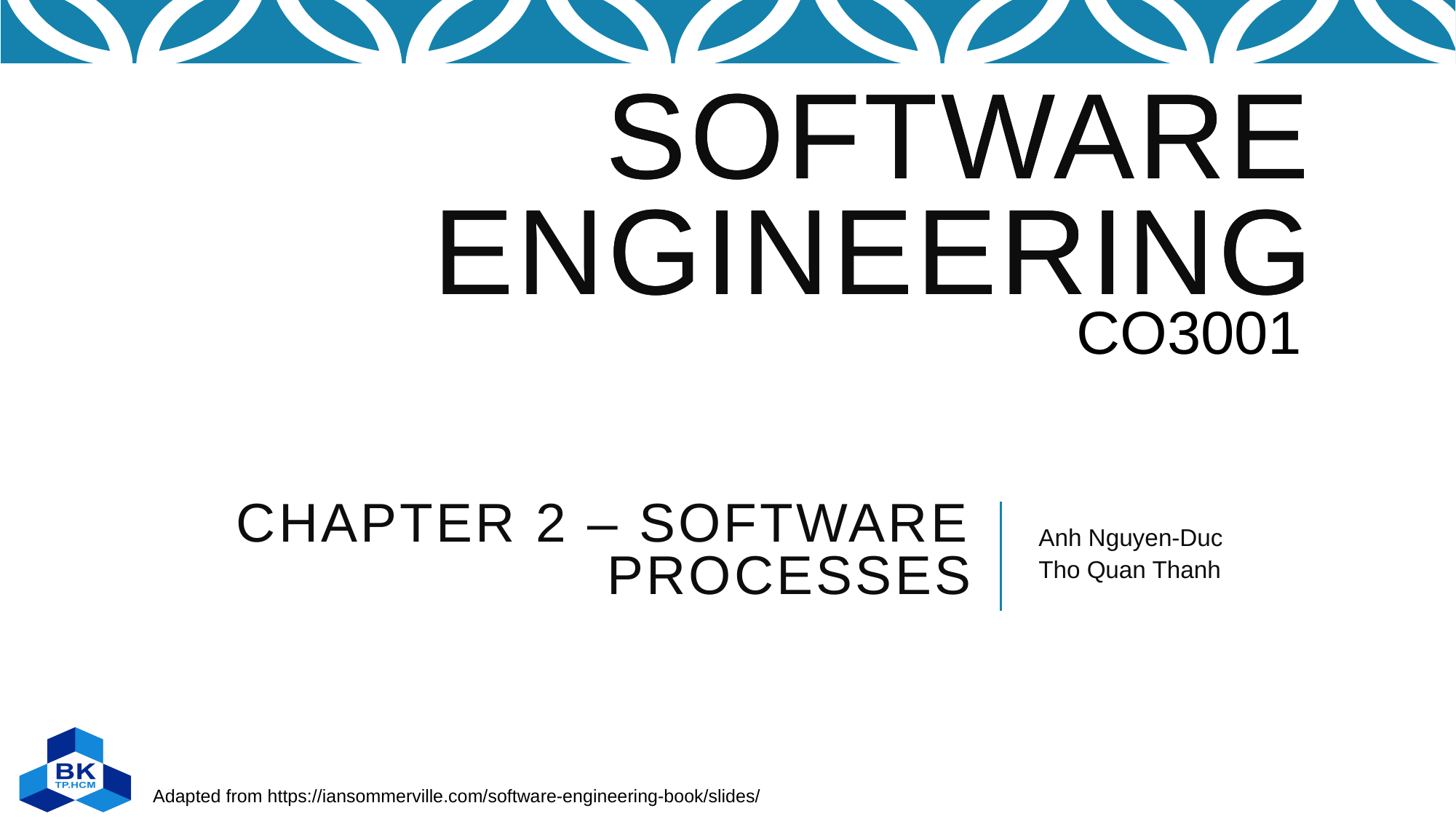

# Chapter 2 – Software Processes
Anh Nguyen-Duc
Tho Quan Thanh